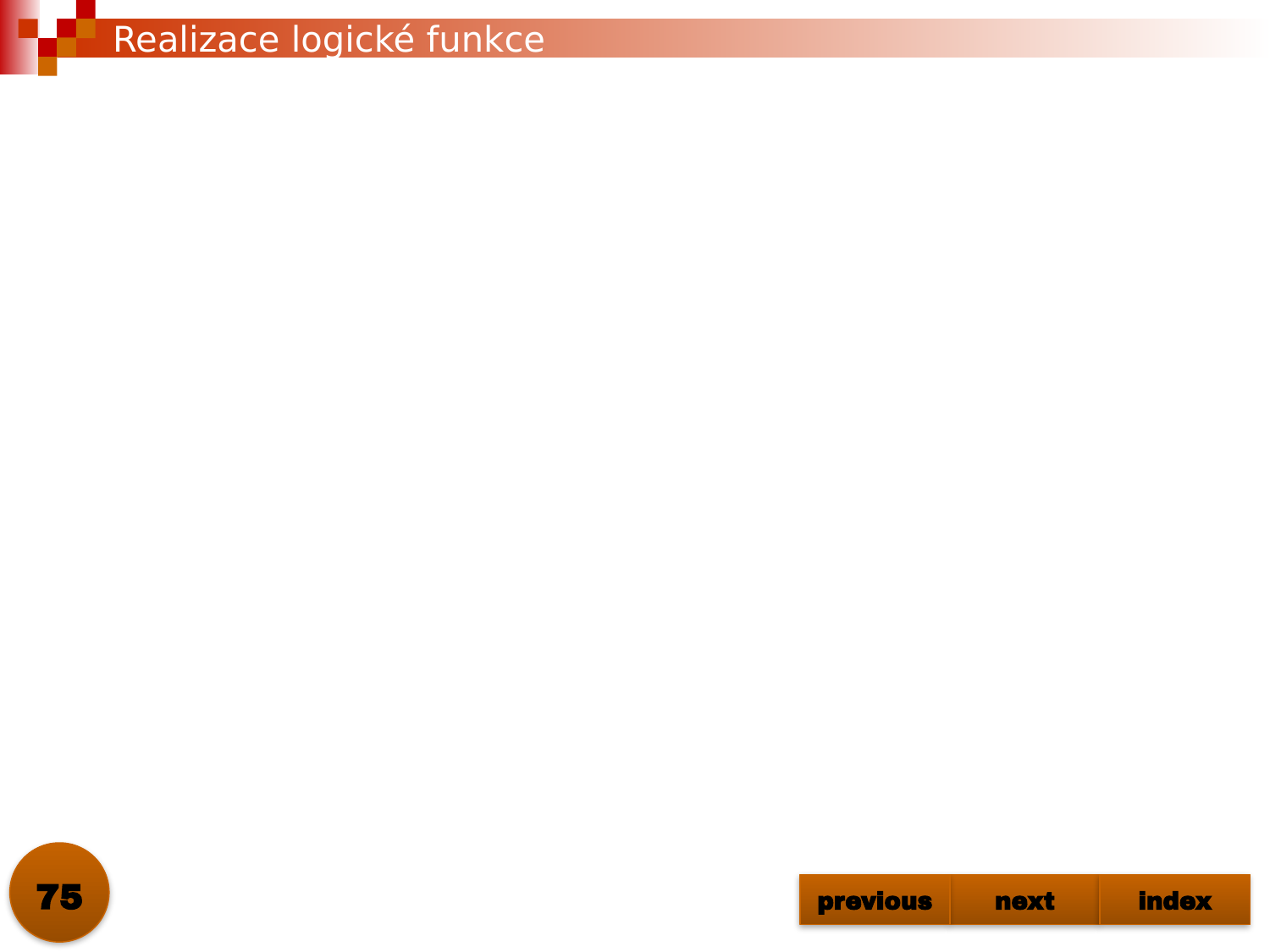

# Realizace logické funkce

75
previous
next
index